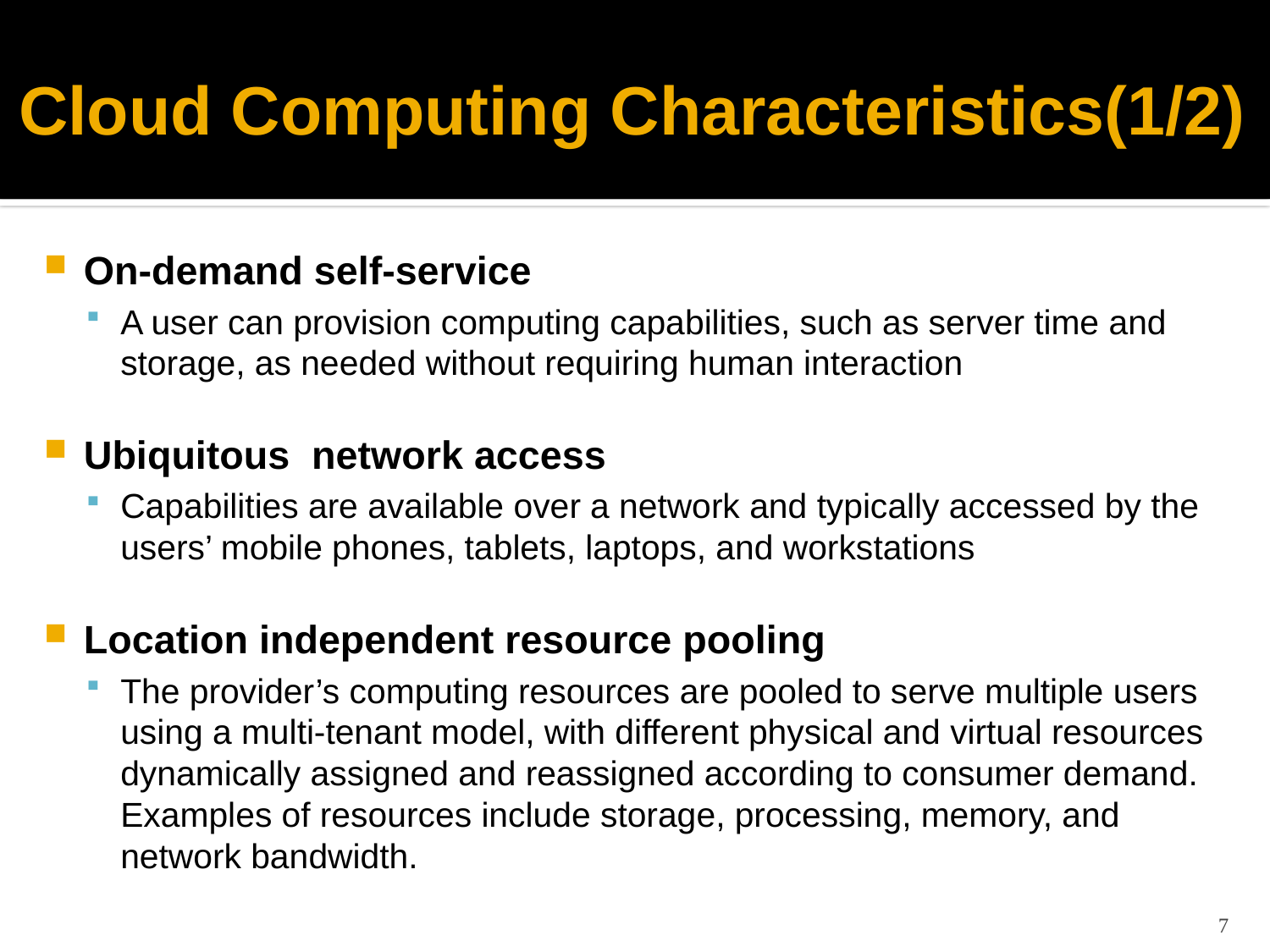

# Cloud Computing Characteristics(1/2)
On-demand self-service
A user can provision computing capabilities, such as server time and storage, as needed without requiring human interaction

Ubiquitous  network access
Capabilities are available over a network and typically accessed by the users’ mobile phones, tablets, laptops, and workstations

Location independent resource pooling
The provider’s computing resources are pooled to serve multiple users using a multi-tenant model, with different physical and virtual resources dynamically assigned and reassigned according to consumer demand. Examples of resources include storage, processing, memory, and network bandwidth.

7